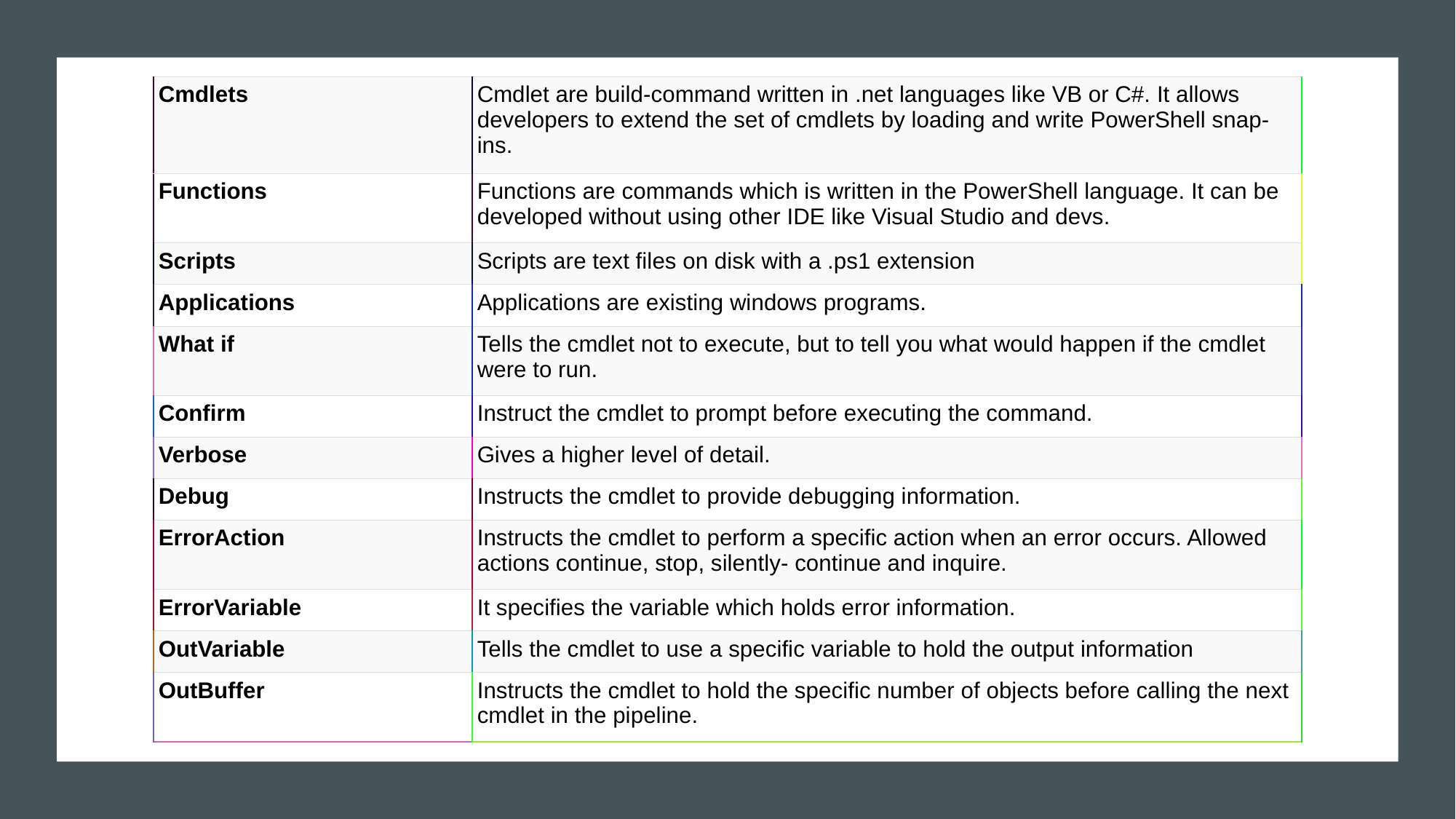

| Cmdlets | Cmdlet are build-command written in .net languages like VB or C#. It allows developers to extend the set of cmdlets by loading and write PowerShell snap-ins. |
| --- | --- |
| Functions | Functions are commands which is written in the PowerShell language. It can be developed without using other IDE like Visual Studio and devs. |
| Scripts | Scripts are text files on disk with a .ps1 extension |
| Applications | Applications are existing windows programs. |
| What if | Tells the cmdlet not to execute, but to tell you what would happen if the cmdlet were to run. |
| Confirm | Instruct the cmdlet to prompt before executing the command. |
| Verbose | Gives a higher level of detail. |
| Debug | Instructs the cmdlet to provide debugging information. |
| ErrorAction | Instructs the cmdlet to perform a specific action when an error occurs. Allowed actions continue, stop, silently- continue and inquire. |
| ErrorVariable | It specifies the variable which holds error information. |
| OutVariable | Tells the cmdlet to use a specific variable to hold the output information |
| OutBuffer | Instructs the cmdlet to hold the specific number of objects before calling the next cmdlet in the pipeline. |